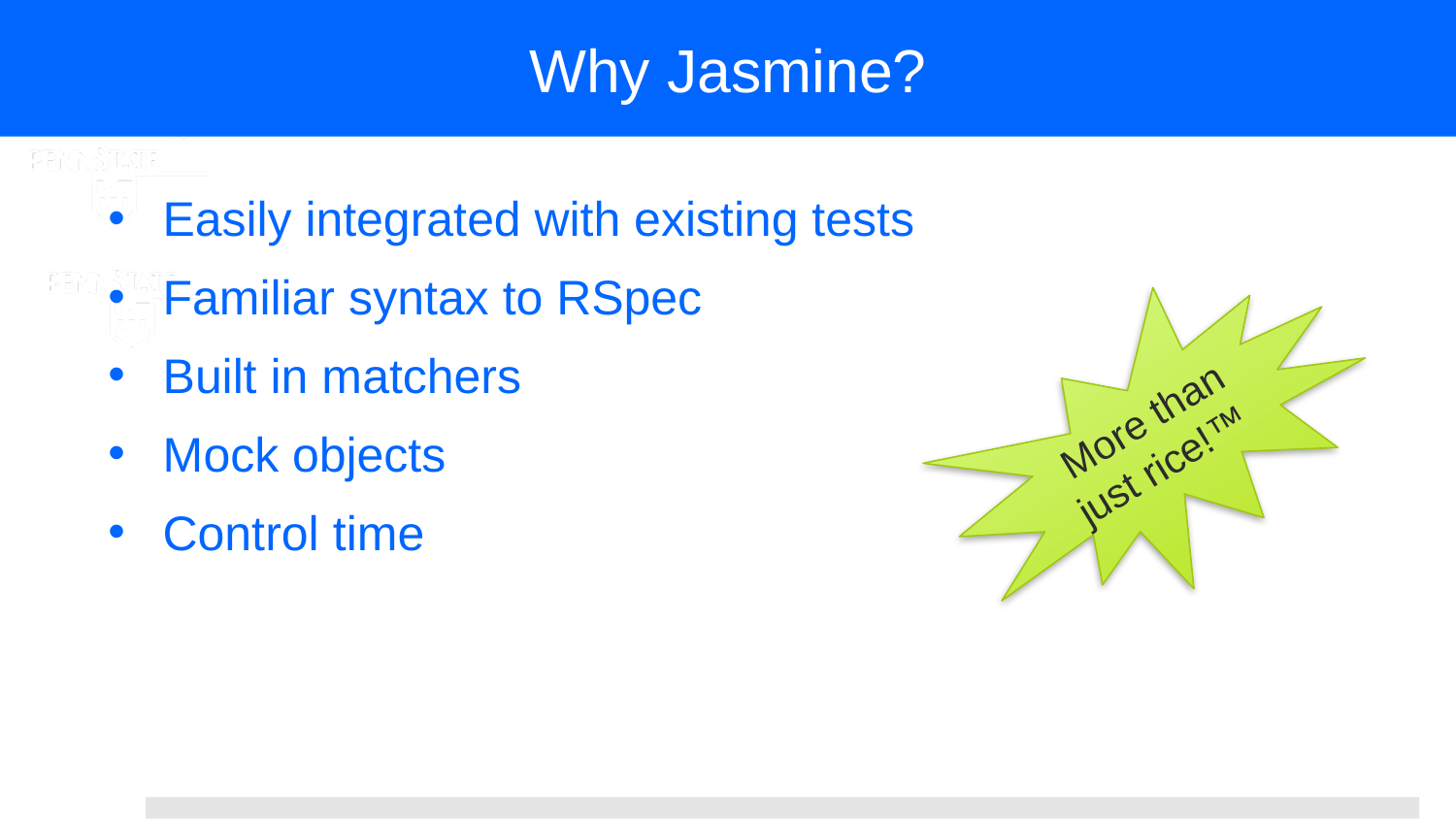

# Why Jasmine?
Easily integrated with existing tests
Familiar syntax to RSpec
Built in matchers
Mock objects
Control time
More than just rice!™